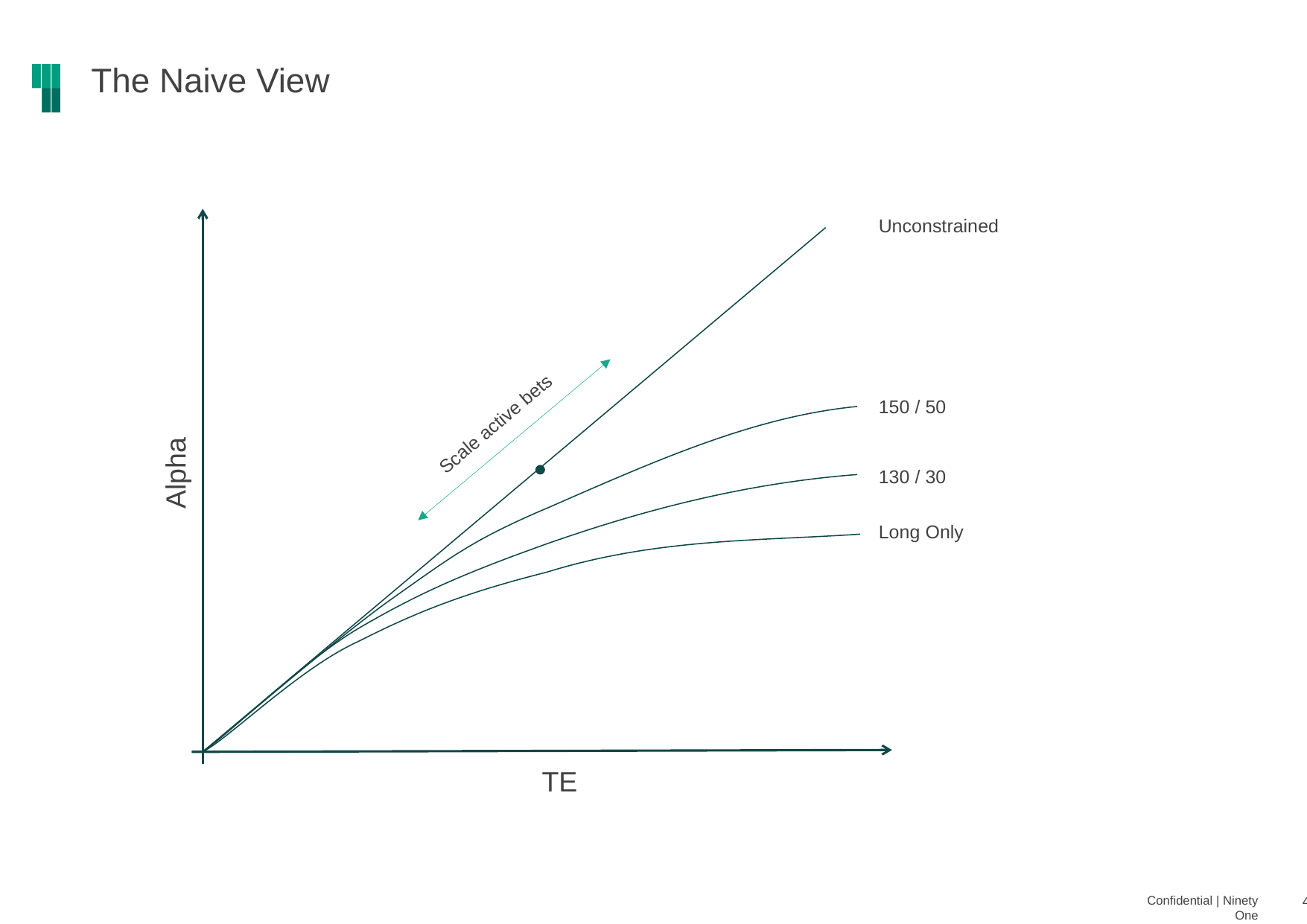

# The Naive View

Unconstrained
150 / 50

Scale active bets
Alpha

130 / 30

Long Only

TE